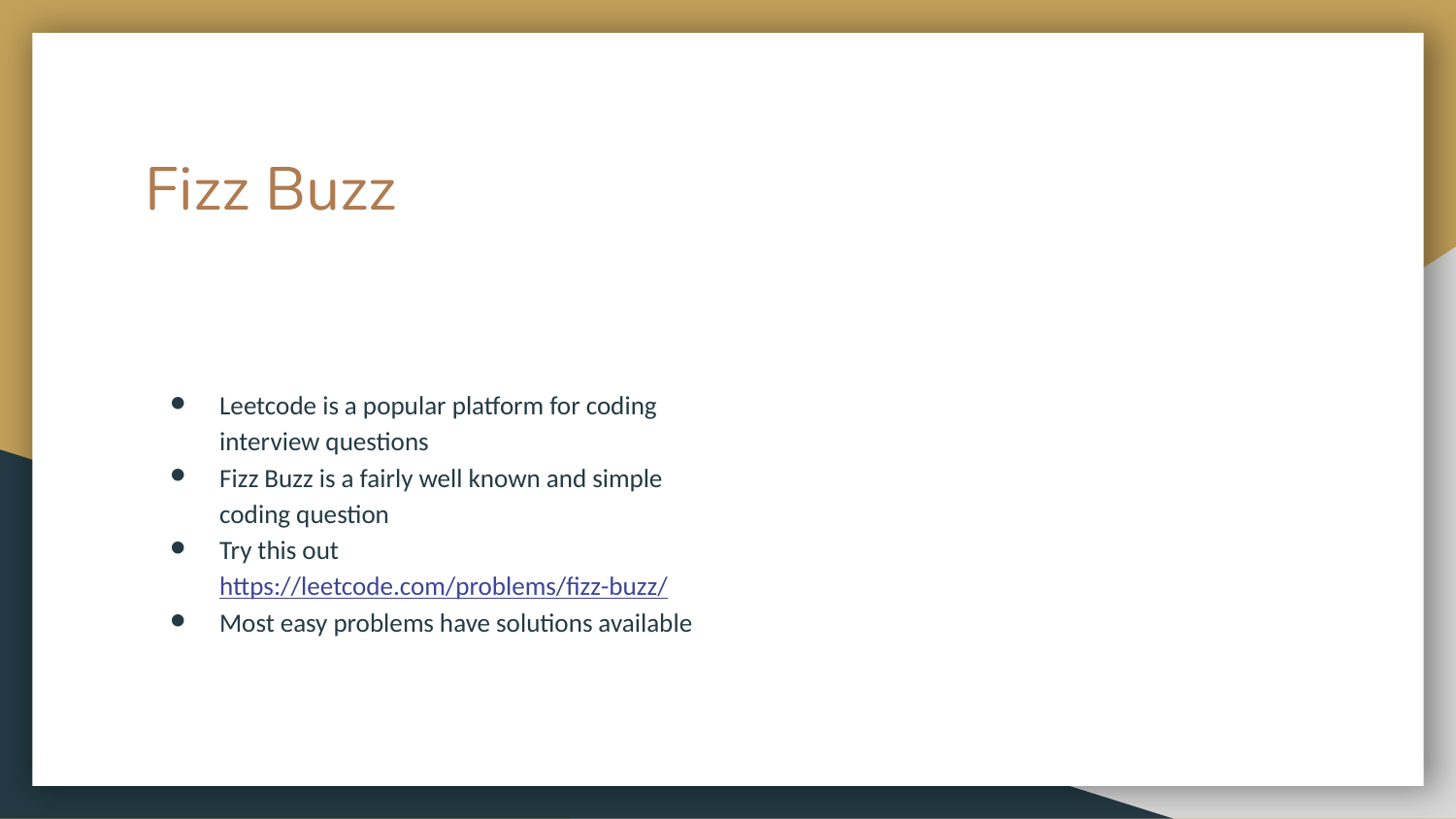

# Fizz Buzz
Leetcode is a popular platform for coding interview questions
Fizz Buzz is a fairly well known and simple coding question
Try this out https://leetcode.com/problems/fizz-buzz/
Most easy problems have solutions available